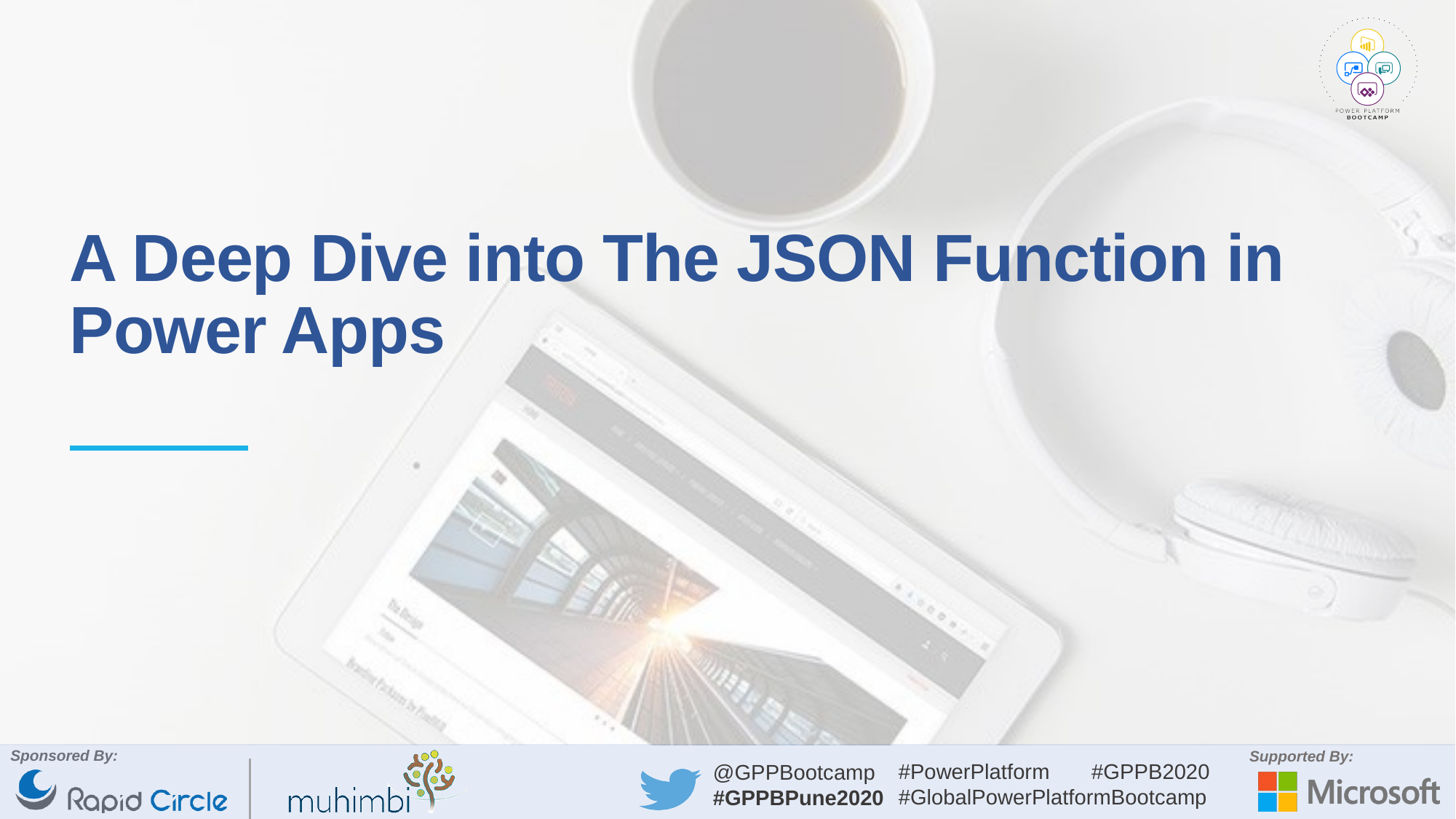

# A Deep Dive into The JSON Function in Power Apps